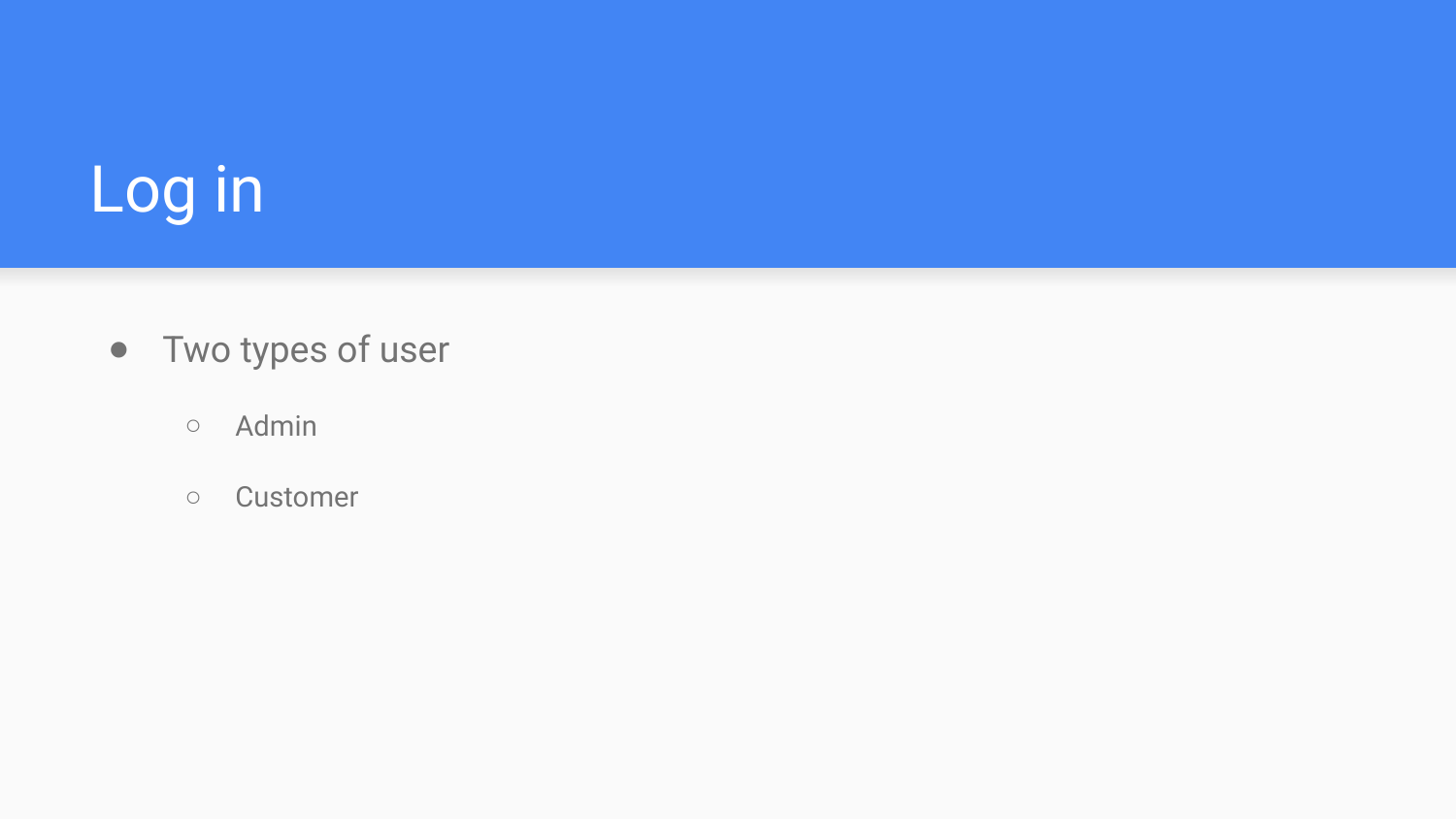

# Log in
Two types of user
Admin
Customer